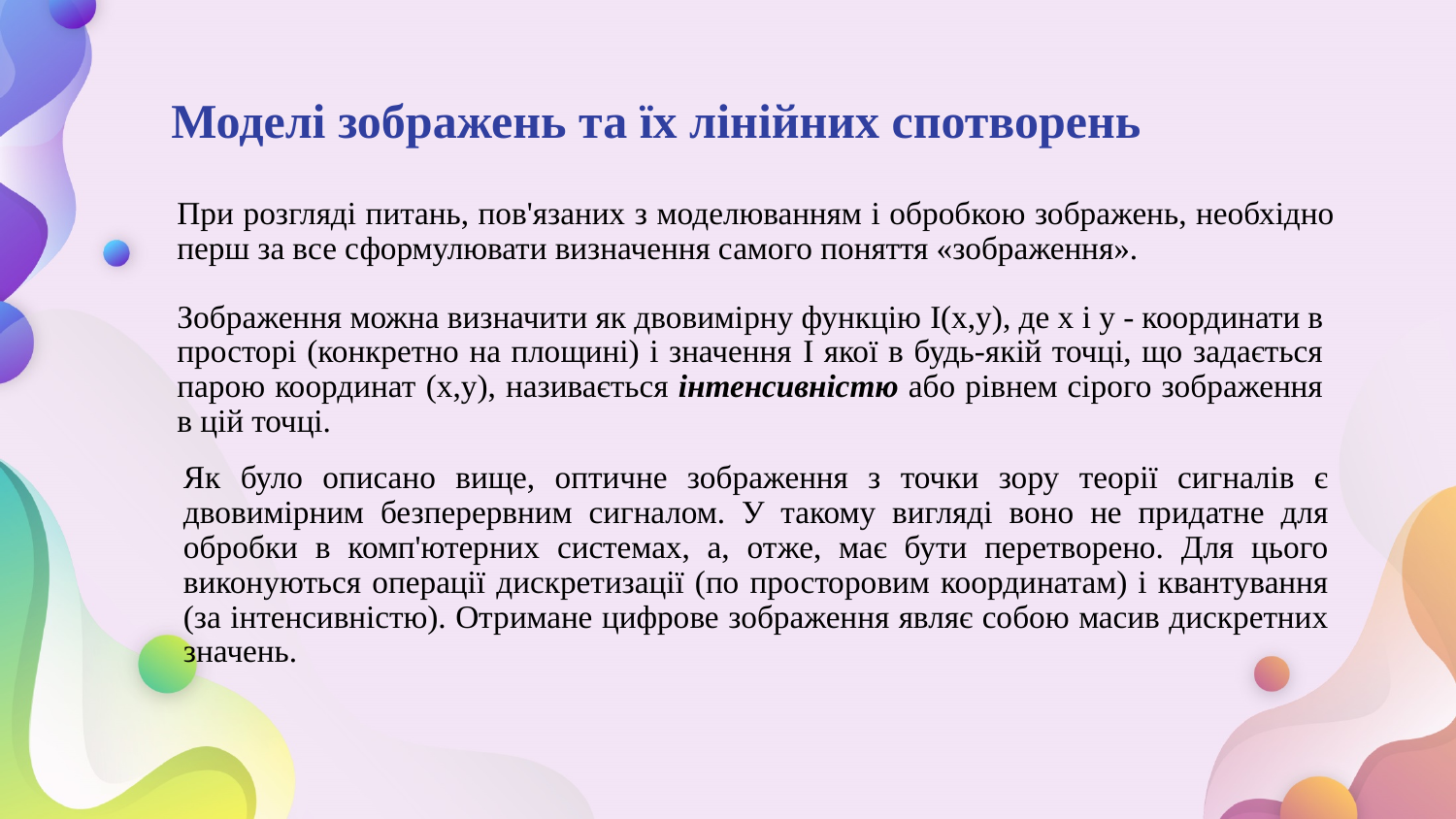

# Моделі зображень та їх лінійних спотворень
При розгляді питань, пов'язаних з моделюванням і обробкою зображень, необхідно перш за все сформулювати визначення самого поняття «зображення».
Зображення можна визначити як двовимірну функцію I(x,y), де x і y - координати в просторі (конкретно на площині) і значення I якої в будь-якій точці, що задається парою координат (x,y), називається інтенсивністю або рівнем сірого зображення в цій точці.
Як було описано вище, оптичне зображення з точки зору теорії сигналів є двовимірним безперервним сигналом. У такому вигляді воно не придатне для обробки в комп'ютерних системах, а, отже, має бути перетворено. Для цього виконуються операції дискретизації (по просторовим координатам) і квантування (за інтенсивністю). Отримане цифрове зображення являє собою масив дискретних значень.